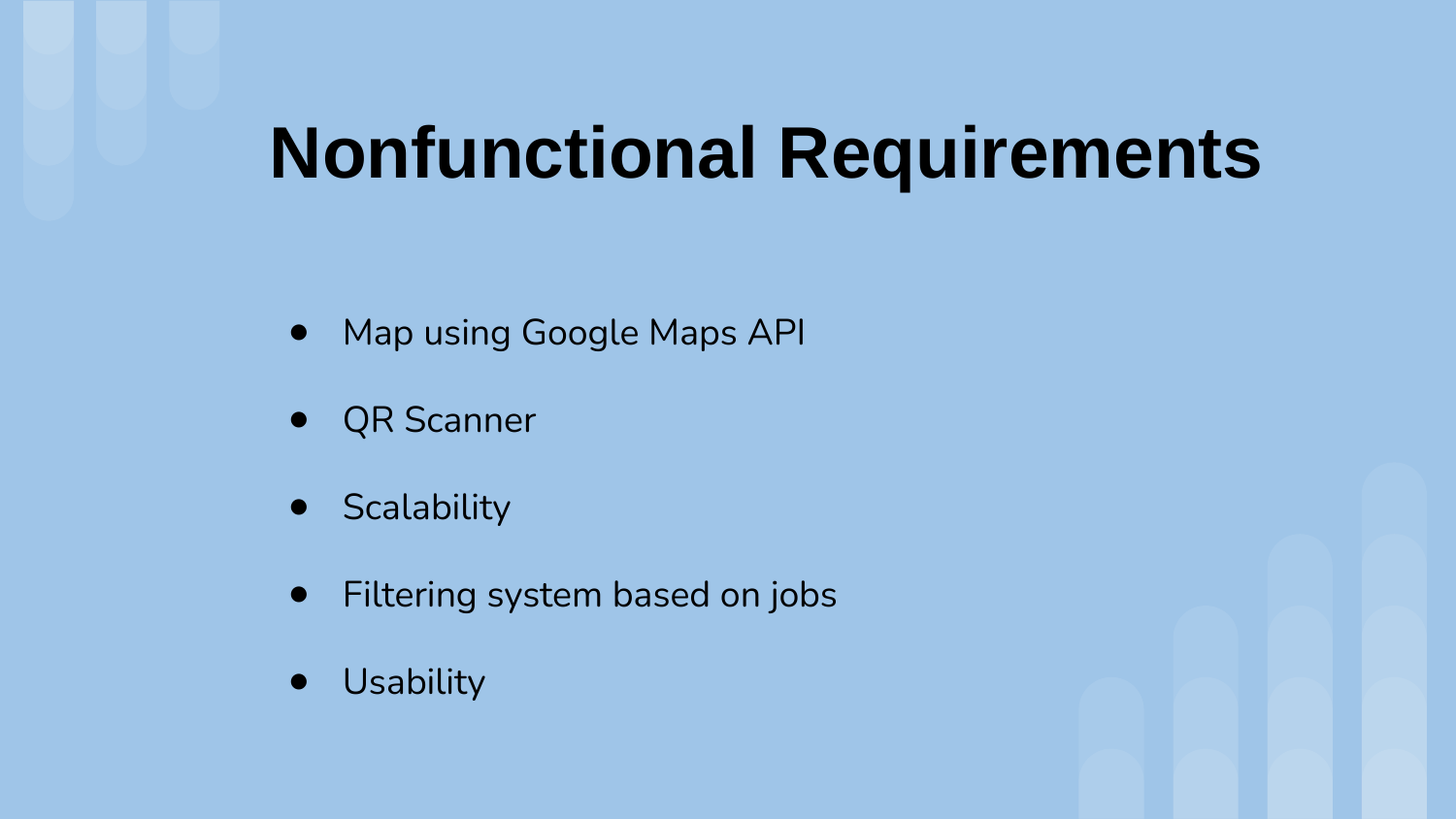

# Nonfunctional Requirements
Map using Google Maps API
QR Scanner
Scalability
Filtering system based on jobs
Usability